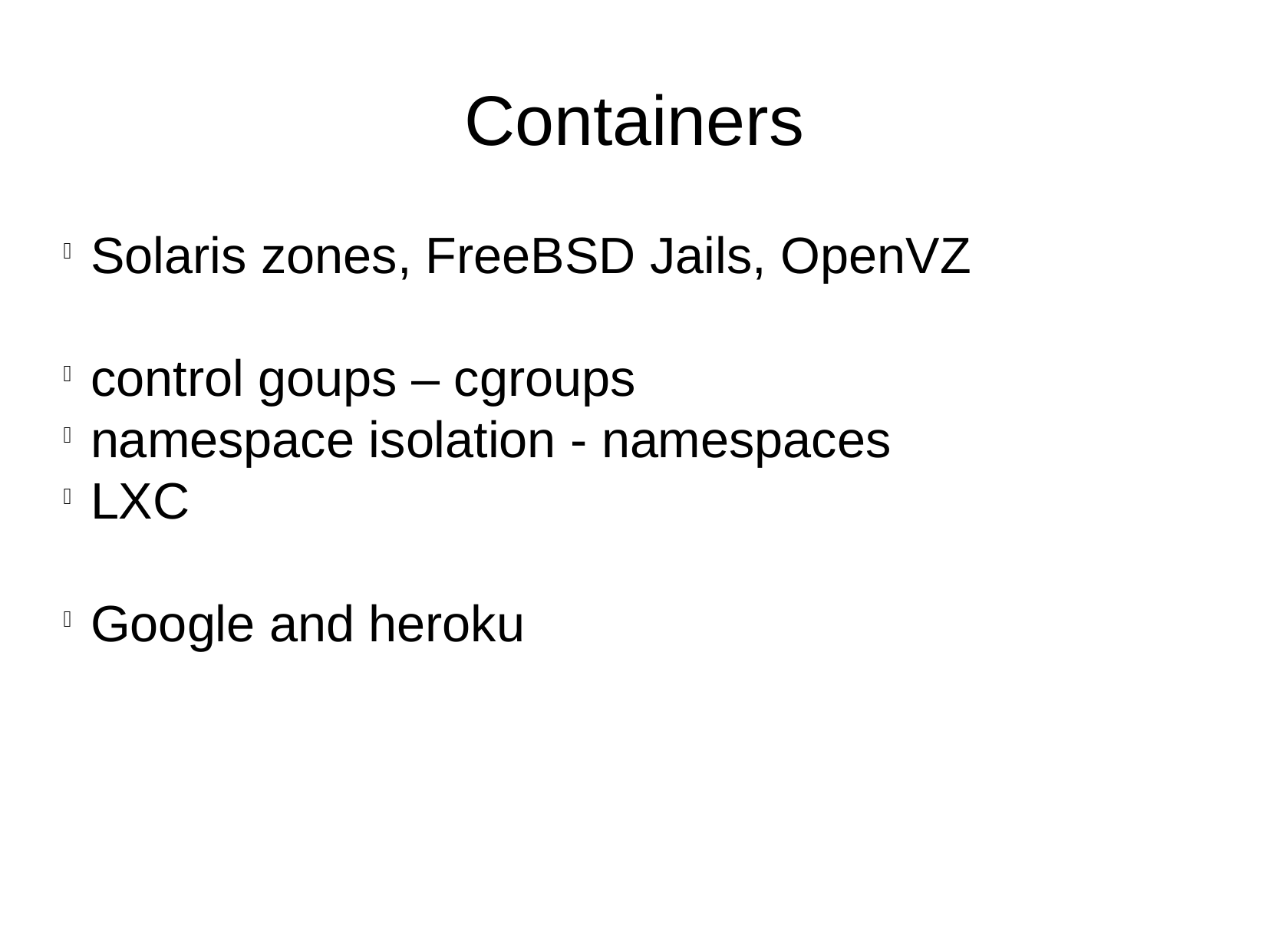

Containers
Solaris zones, FreeBSD Jails, OpenVZ

control goups – cgroups
namespace isolation - namespaces
LXC

Google and heroku